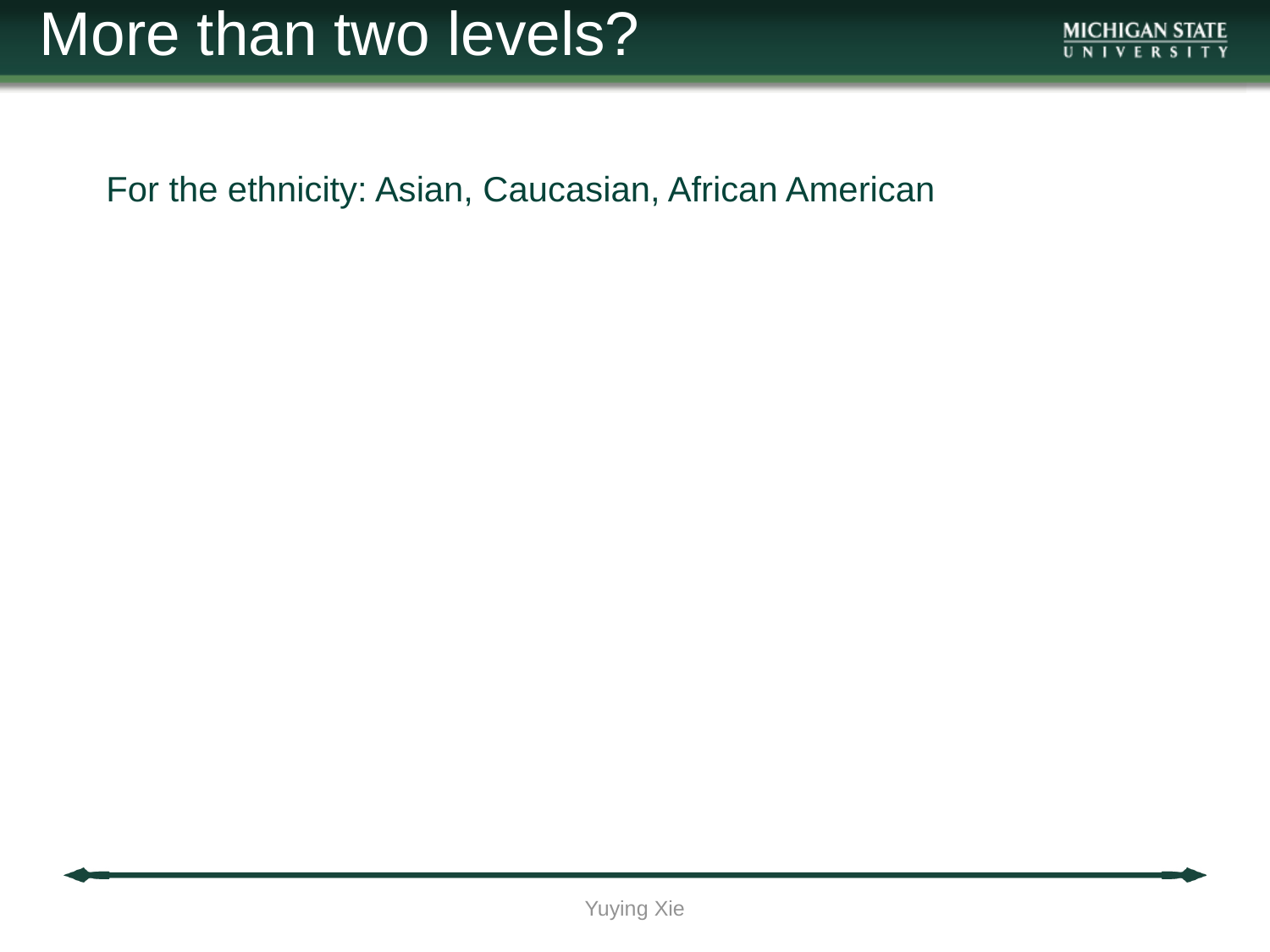

More than two levels?

For the ethnicity: Asian, Caucasian, African American

Yuying Xie